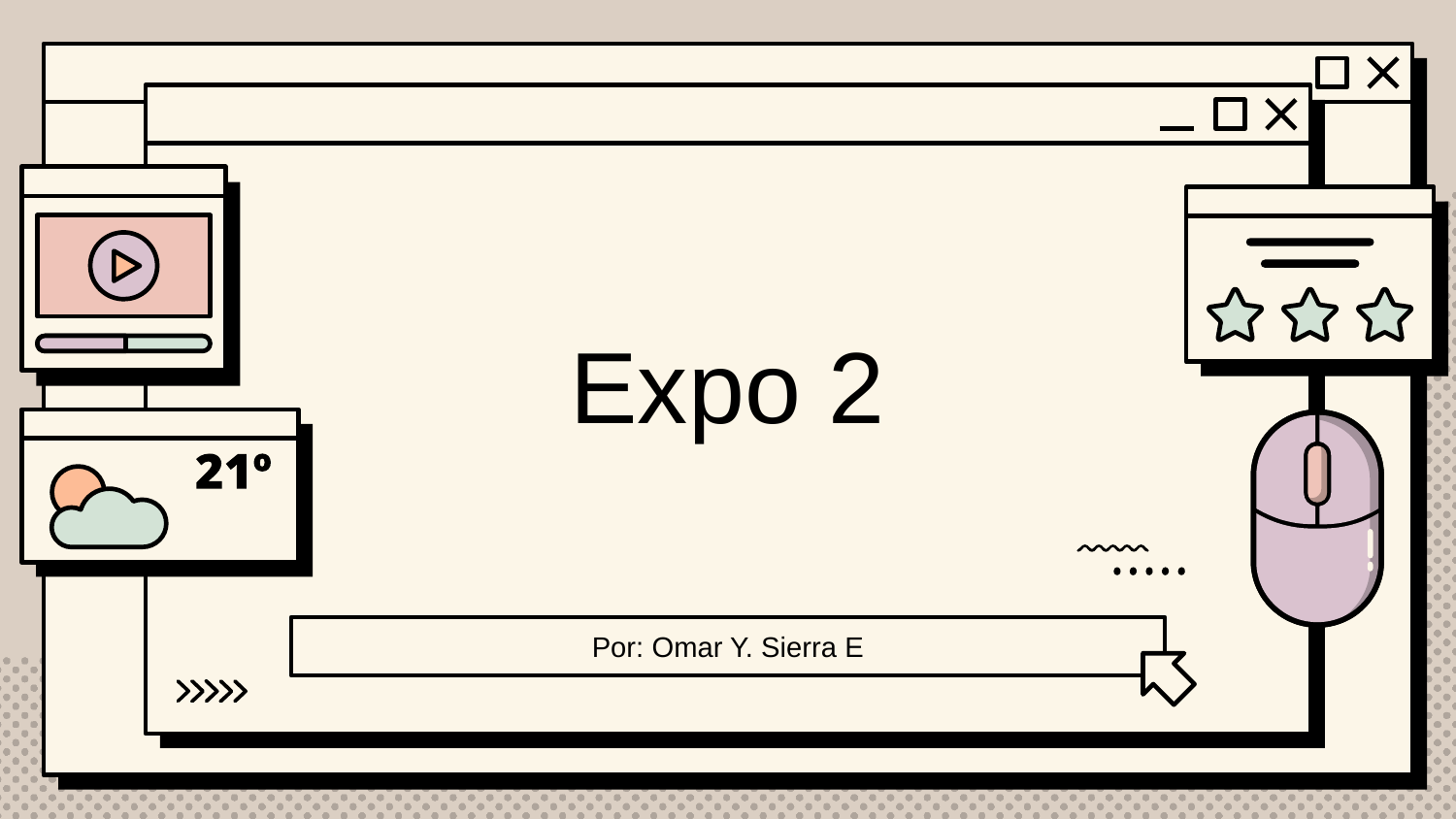

# Expo 2

Por: Omar Y. Sierra E